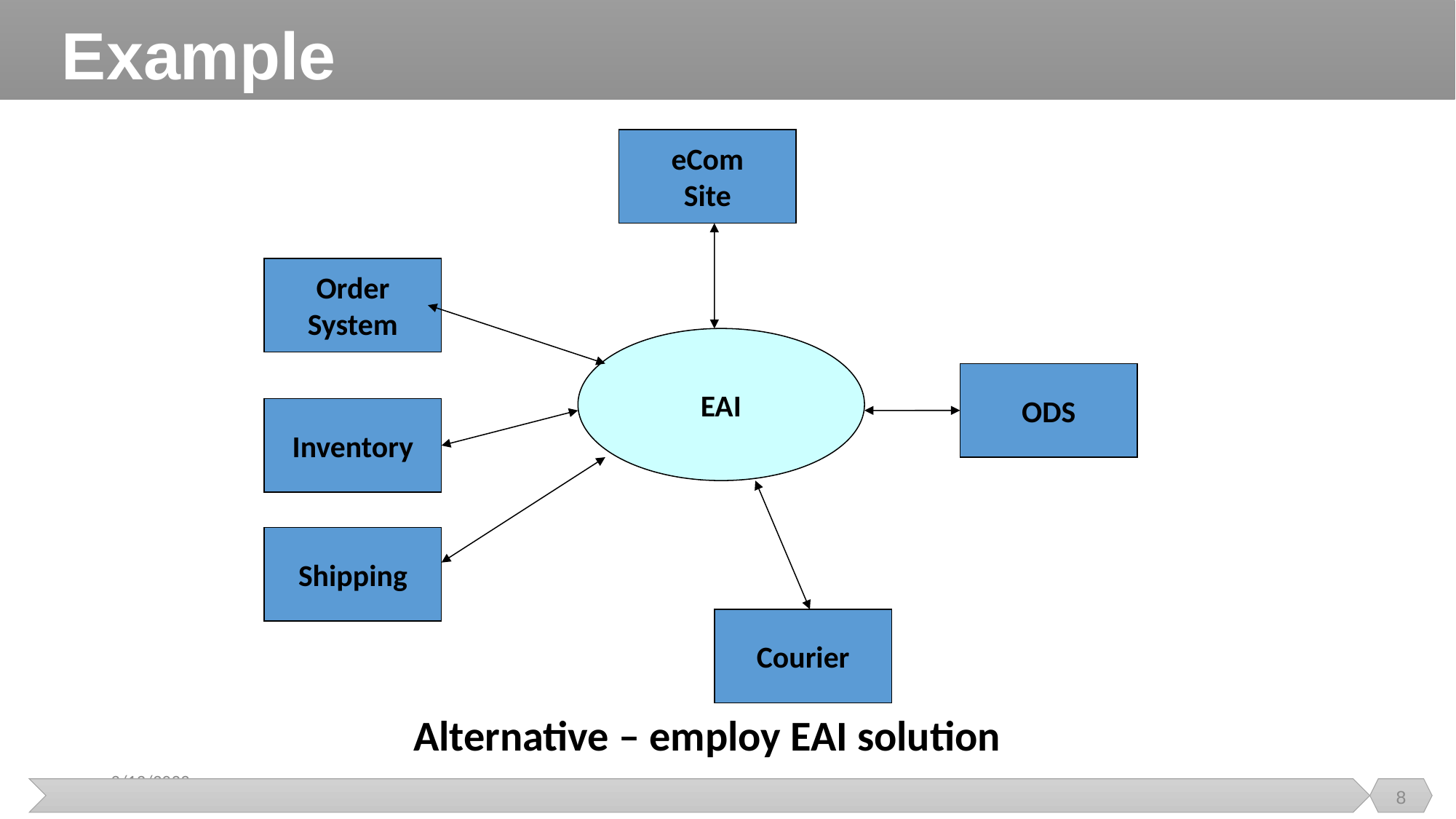

Example
eCom
Site

Order
System

EAI
ODS
Inventory

Shipping
Courier
Alternative – employ EAI solution
8